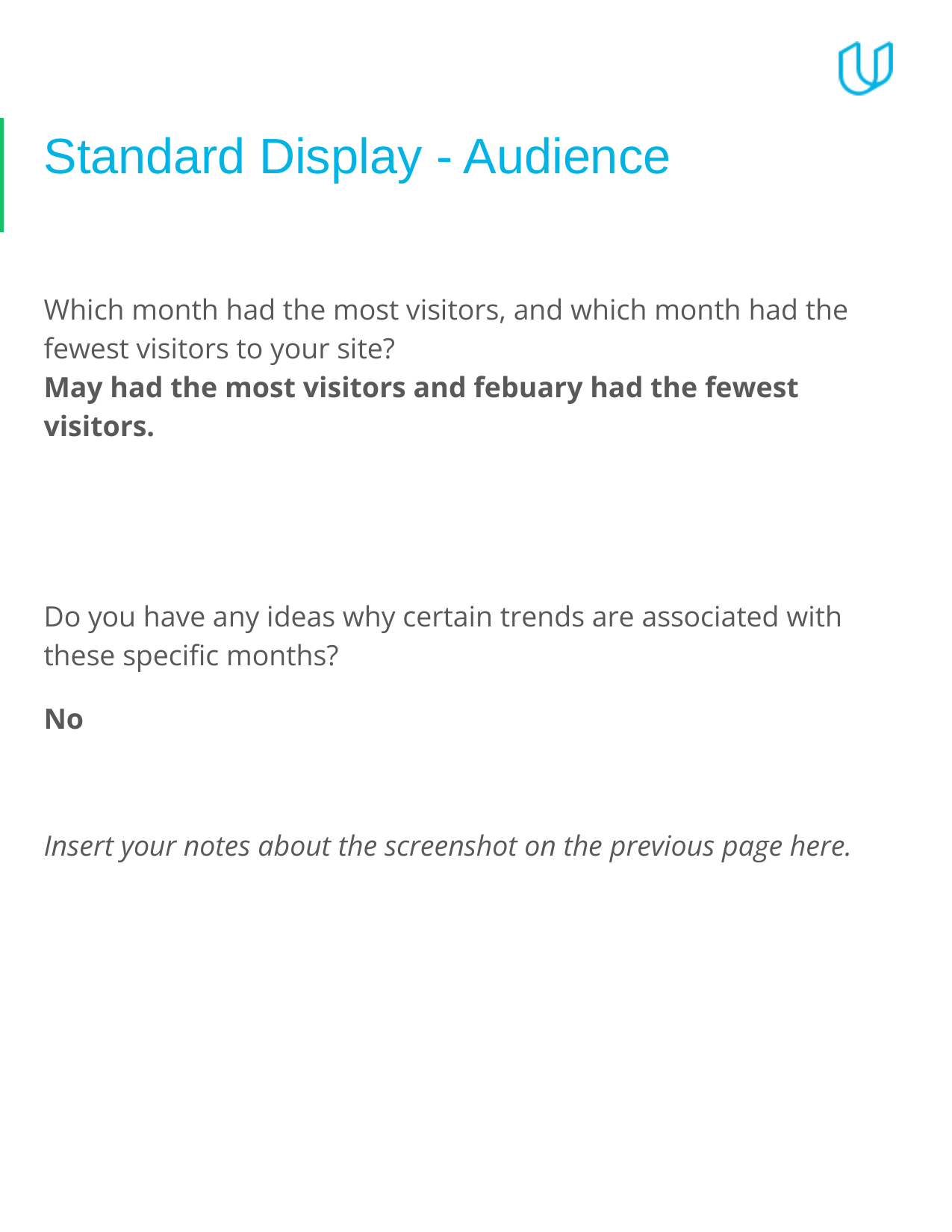

# Standard Display - Audience

Which month had the most visitors, and which month had the fewest visitors to your site?
May had the most visitors and febuary had the fewest visitors.

Do you have any ideas why certain trends are associated with these specific months?
No

Insert your notes about the screenshot on the previous page here.